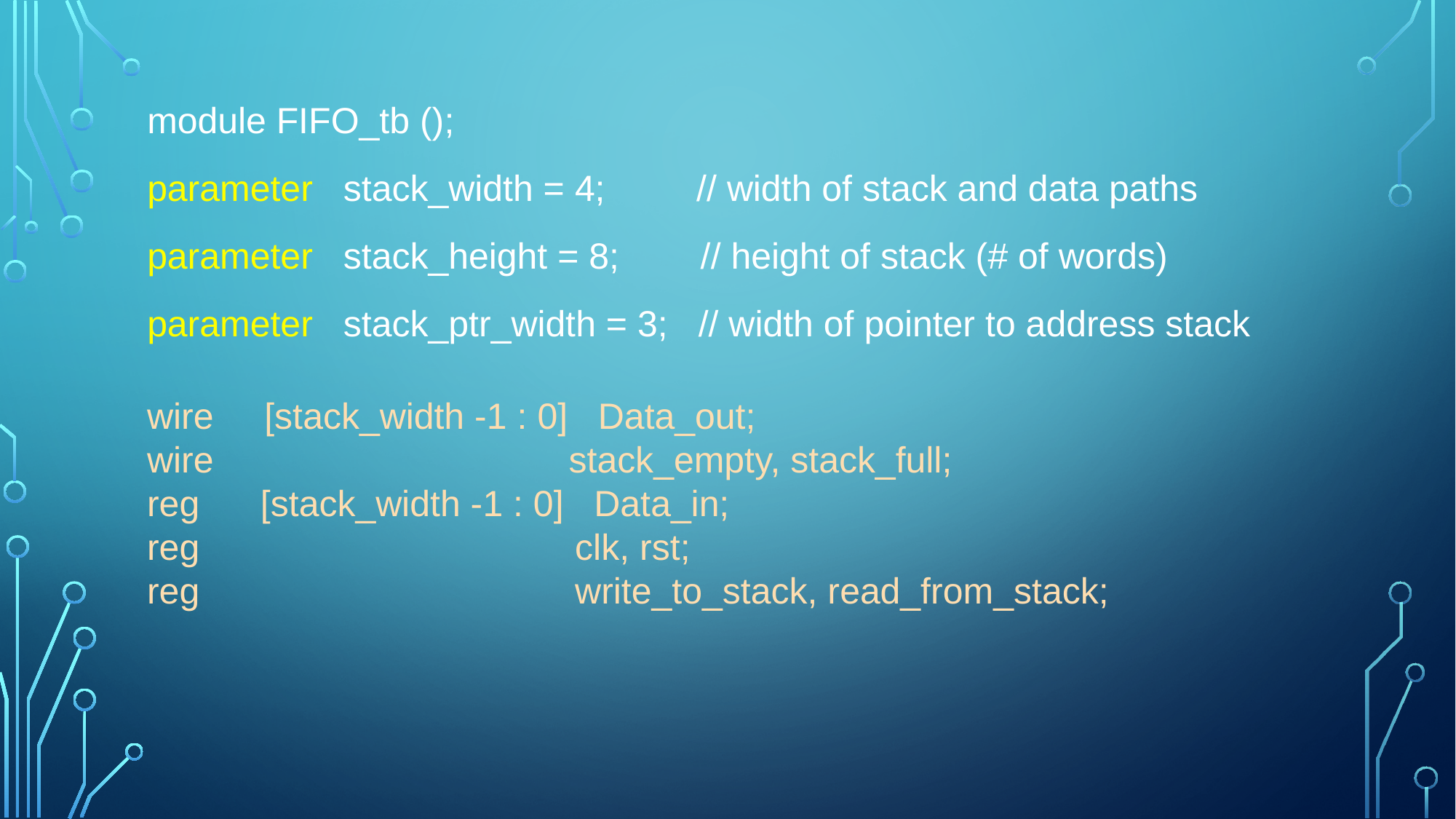

module FIFO_tb ();
parameter   stack_width = 4;         // width of stack and data paths
parameter   stack_height = 8;        // height of stack (# of words)
parameter   stack_ptr_width = 3;   // width of pointer to address stack
wire     [stack_width -1 : 0]   Data_out;
wire                                   stack_empty, stack_full;
reg      [stack_width -1 : 0]   Data_in;
reg                                     clk, rst;
reg                                     write_to_stack, read_from_stack;